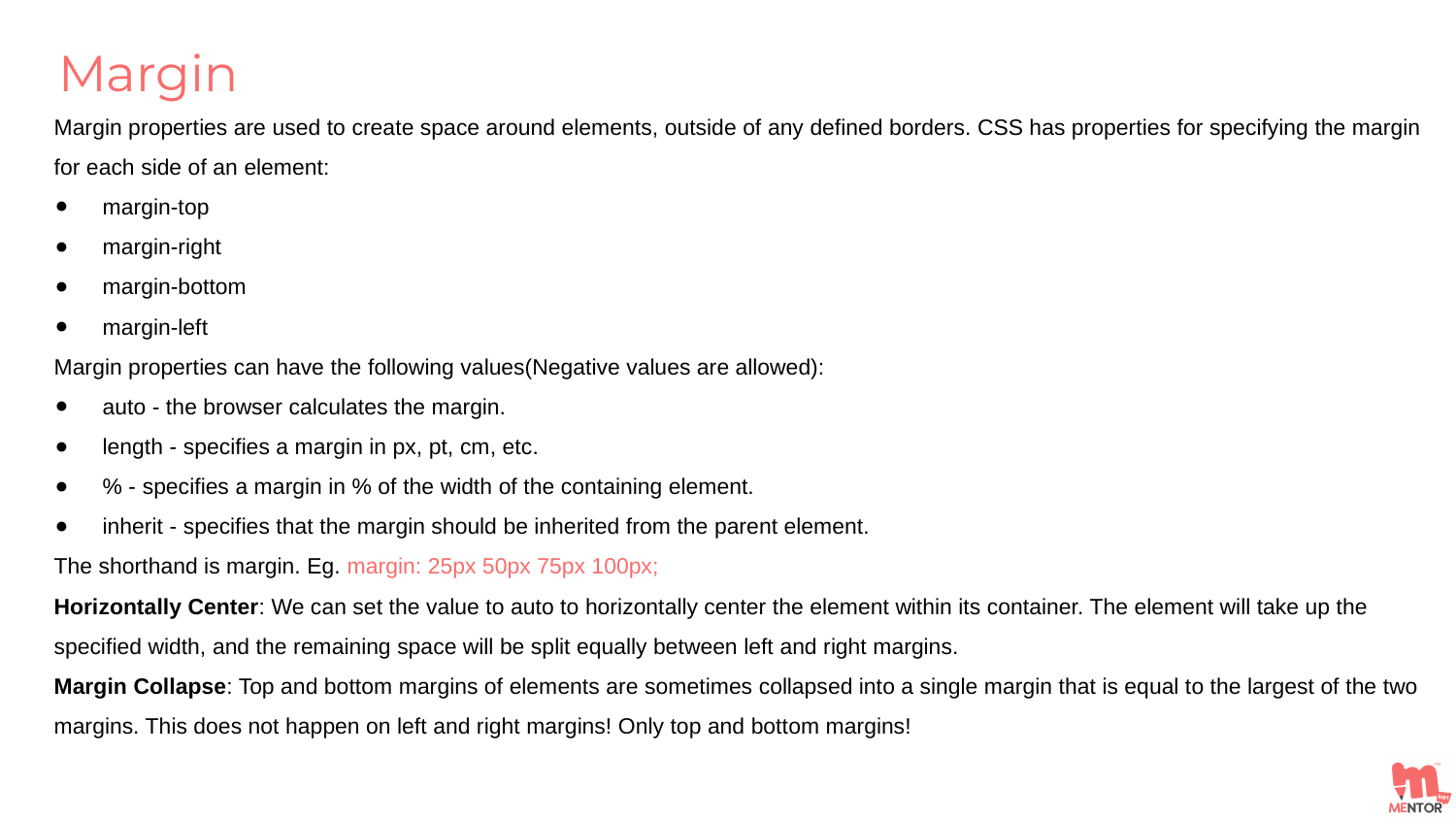

Margin
Margin properties are used to create space around elements, outside of any defined borders. CSS has properties for specifying the margin for each side of an element:
margin-top
margin-right
margin-bottom
margin-left
Margin properties can have the following values(Negative values are allowed):
auto - the browser calculates the margin.
length - specifies a margin in px, pt, cm, etc.
% - specifies a margin in % of the width of the containing element.
inherit - specifies that the margin should be inherited from the parent element.
The shorthand is margin. Eg. margin: 25px 50px 75px 100px;
Horizontally Center: We can set the value to auto to horizontally center the element within its container. The element will take up the specified width, and the remaining space will be split equally between left and right margins.
Margin Collapse: Top and bottom margins of elements are sometimes collapsed into a single margin that is equal to the largest of the two margins. This does not happen on left and right margins! Only top and bottom margins!